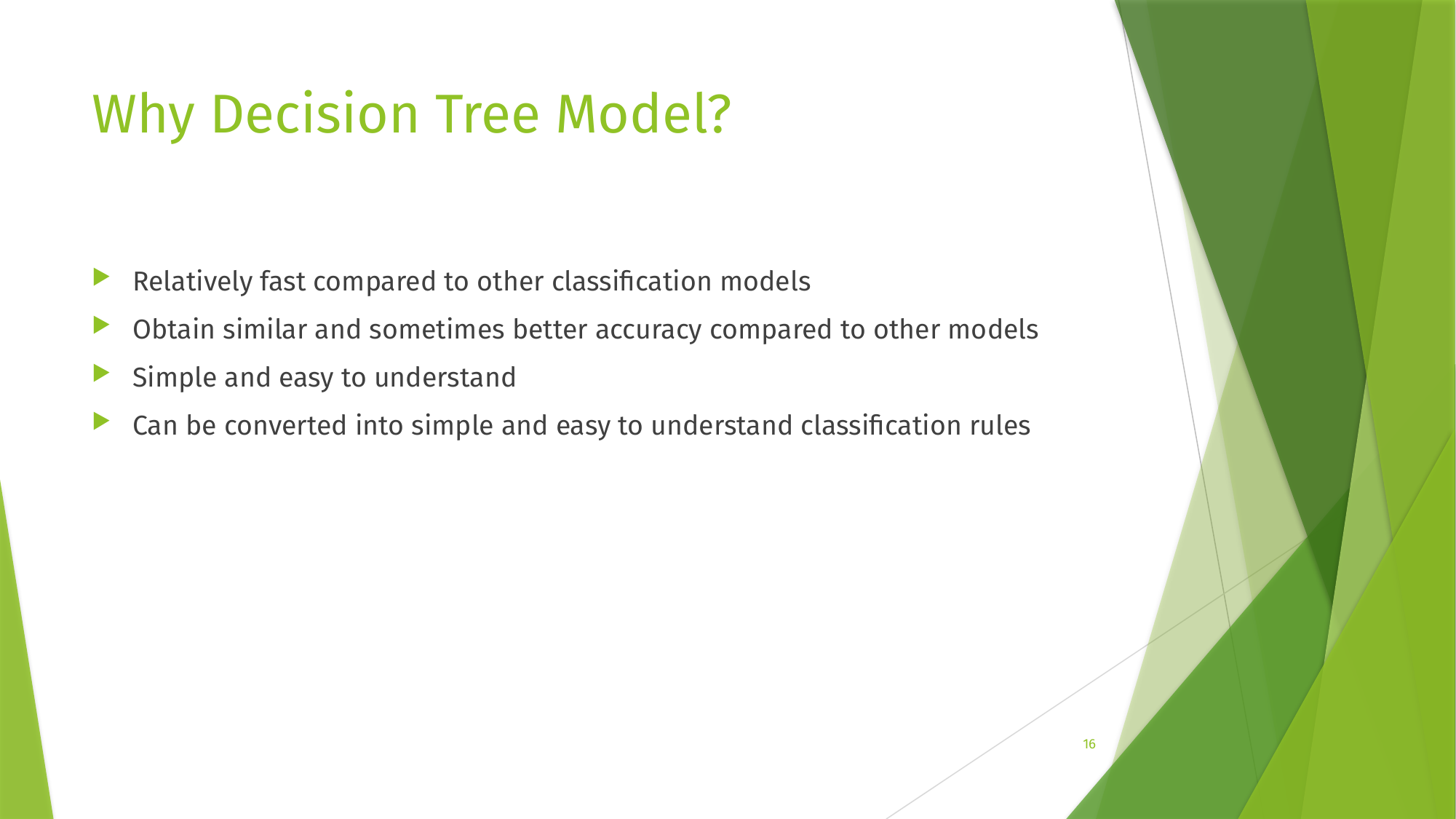

# Why Decision Tree Model?
Relatively fast compared to other classification models
Obtain similar and sometimes better accuracy compared to other models
Simple and easy to understand
Can be converted into simple and easy to understand classification rules
16